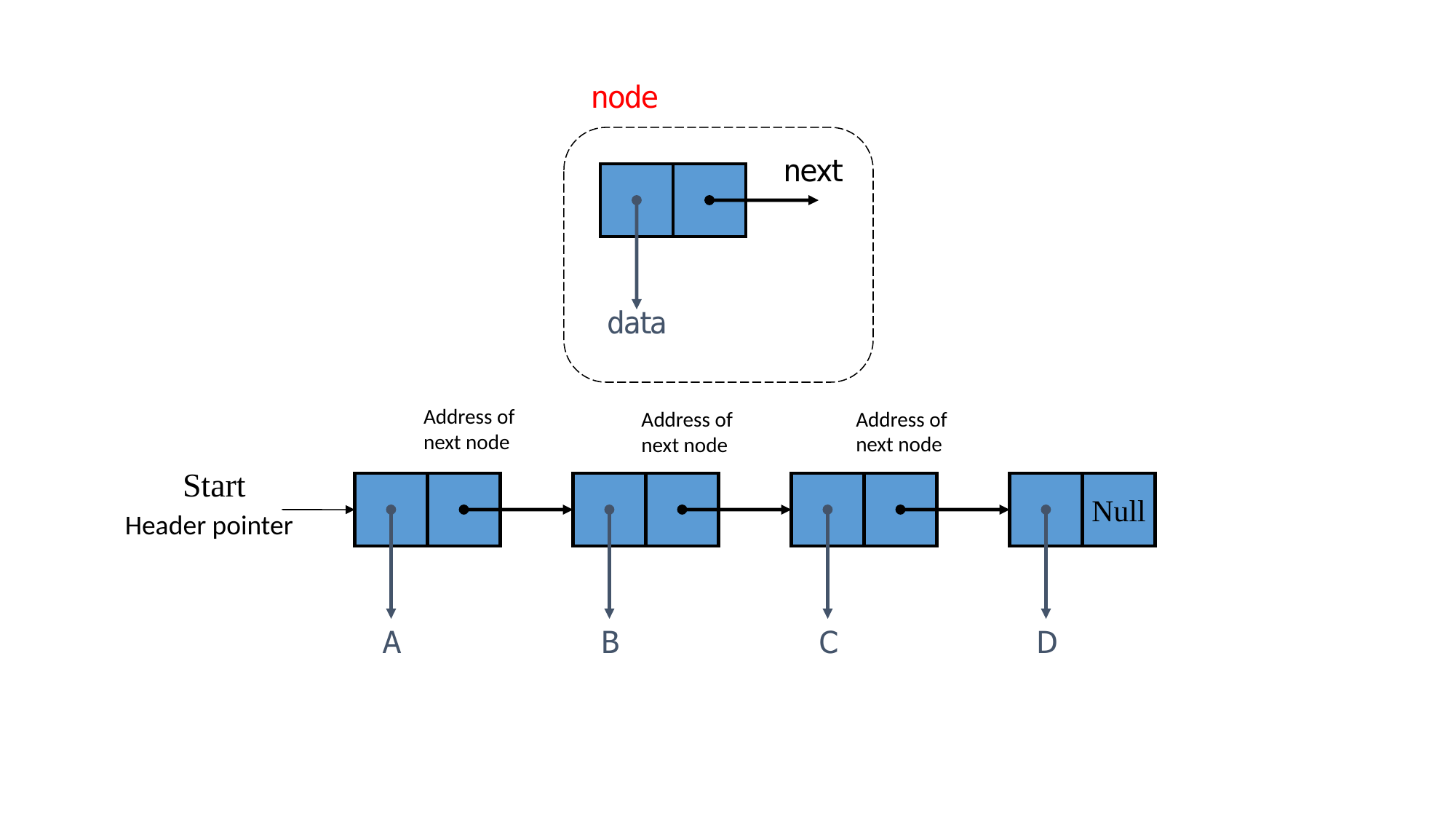

node

next

data
Address of
next node
Address of
next node
Address of
next node
Start

Null

A
B
C
D
Header pointer